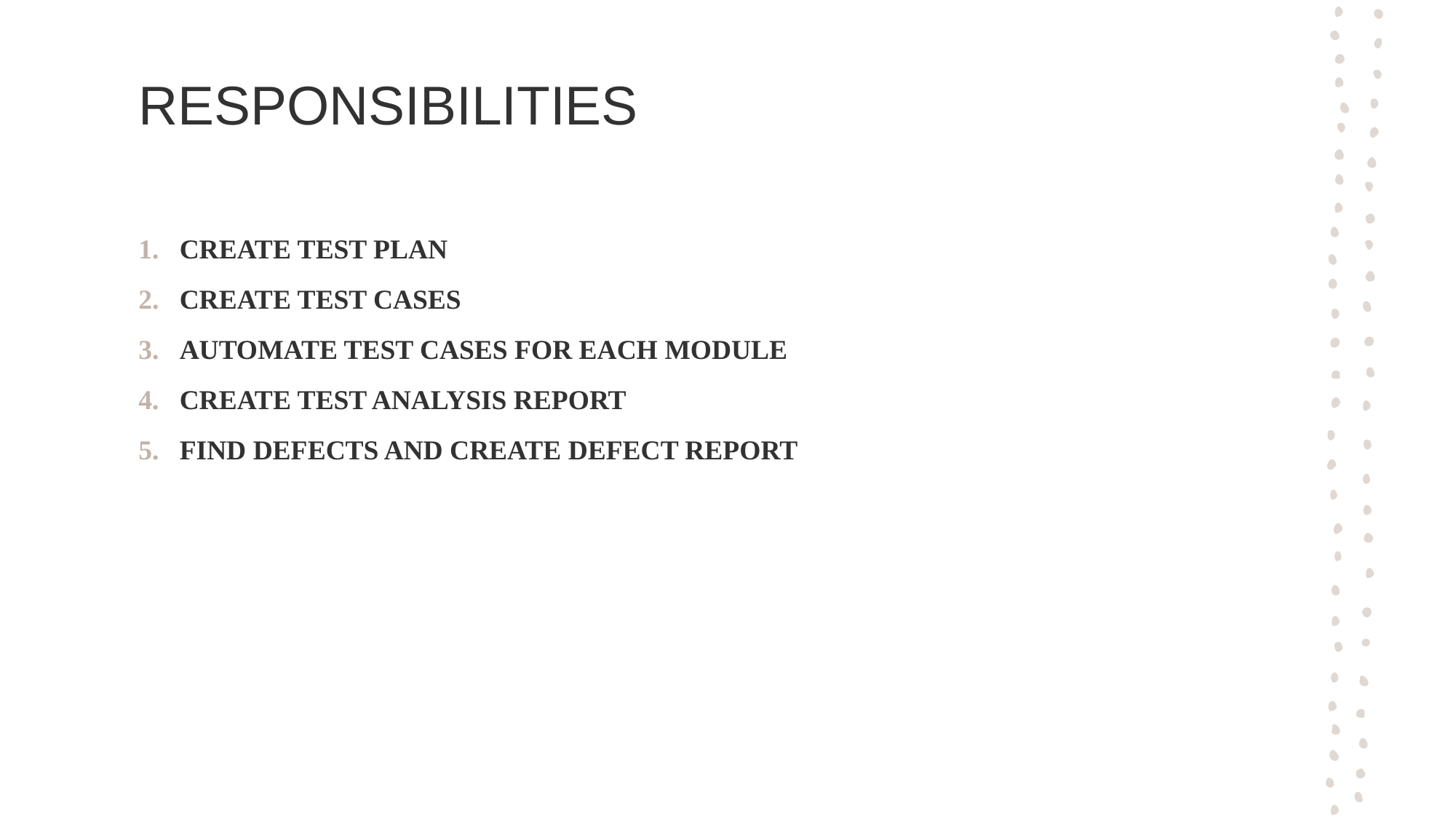

# Responsibilities

Create Test Plan
Create test cases
Automate test cases for each module
Create test analysis report
Find defects and create Defect Report